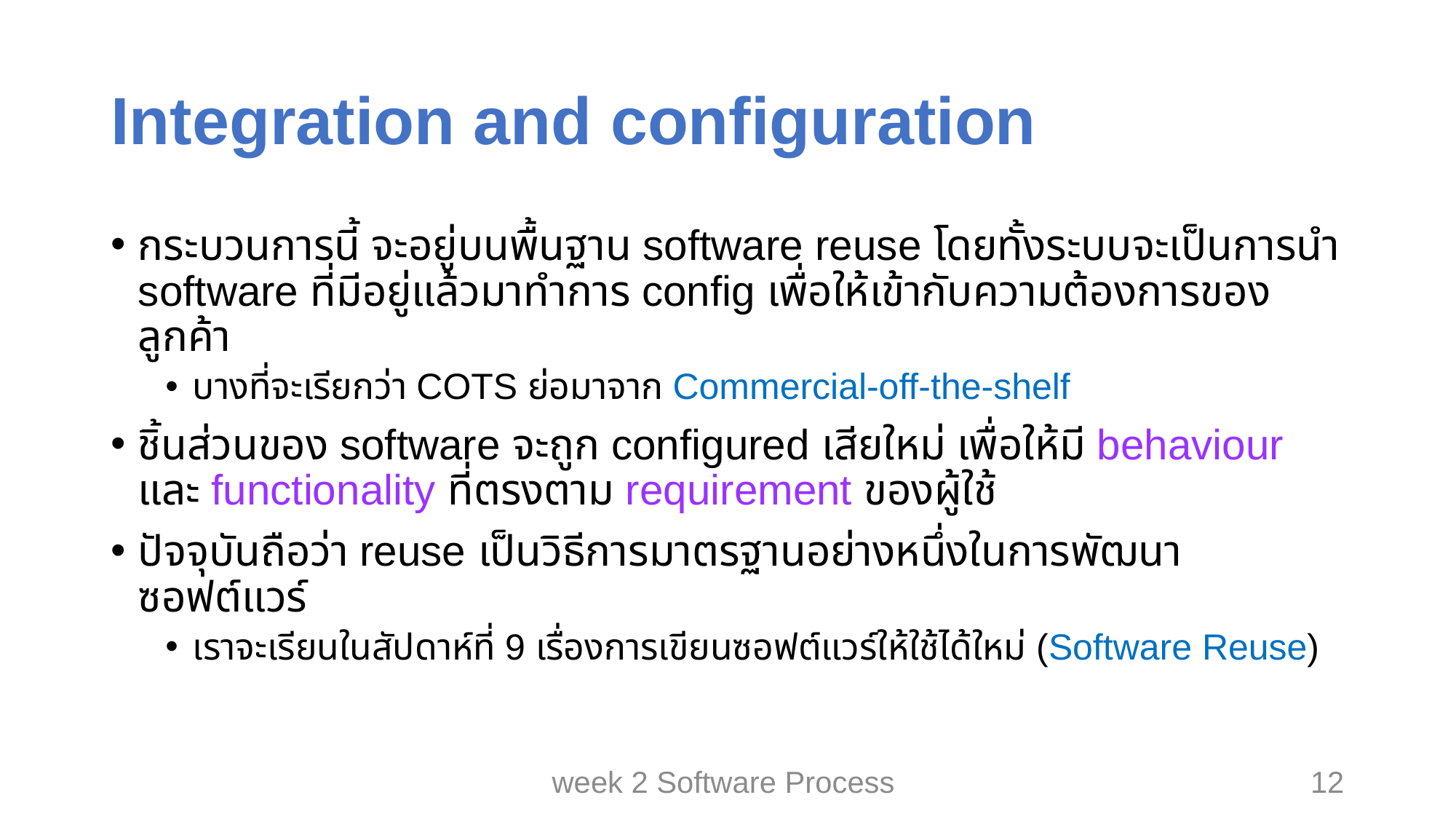

# Integration and configuration
กระบวนการนี้ จะอยู่บนพื้นฐาน software reuse โดยทั้งระบบจะเป็นการนำ software ที่มีอยู่แล้วมาทำการ config เพื่อให้เข้ากับความต้องการของลูกค้า
บางที่จะเรียกว่า COTS ย่อมาจาก Commercial-off-the-shelf
ชิ้นส่วนของ software จะถูก configured เสียใหม่ เพื่อให้มี behaviour และ functionality ที่ตรงตาม requirement ของผู้ใช้
ปัจจุบันถือว่า reuse เป็นวิธีการมาตรฐานอย่างหนึ่งในการพัฒนาซอฟต์แวร์
เราจะเรียนในสัปดาห์ที่ 9 เรื่องการเขียนซอฟต์แวร์ให้ใช้ได้ใหม่ (Software Reuse)
week 2 Software Process
12